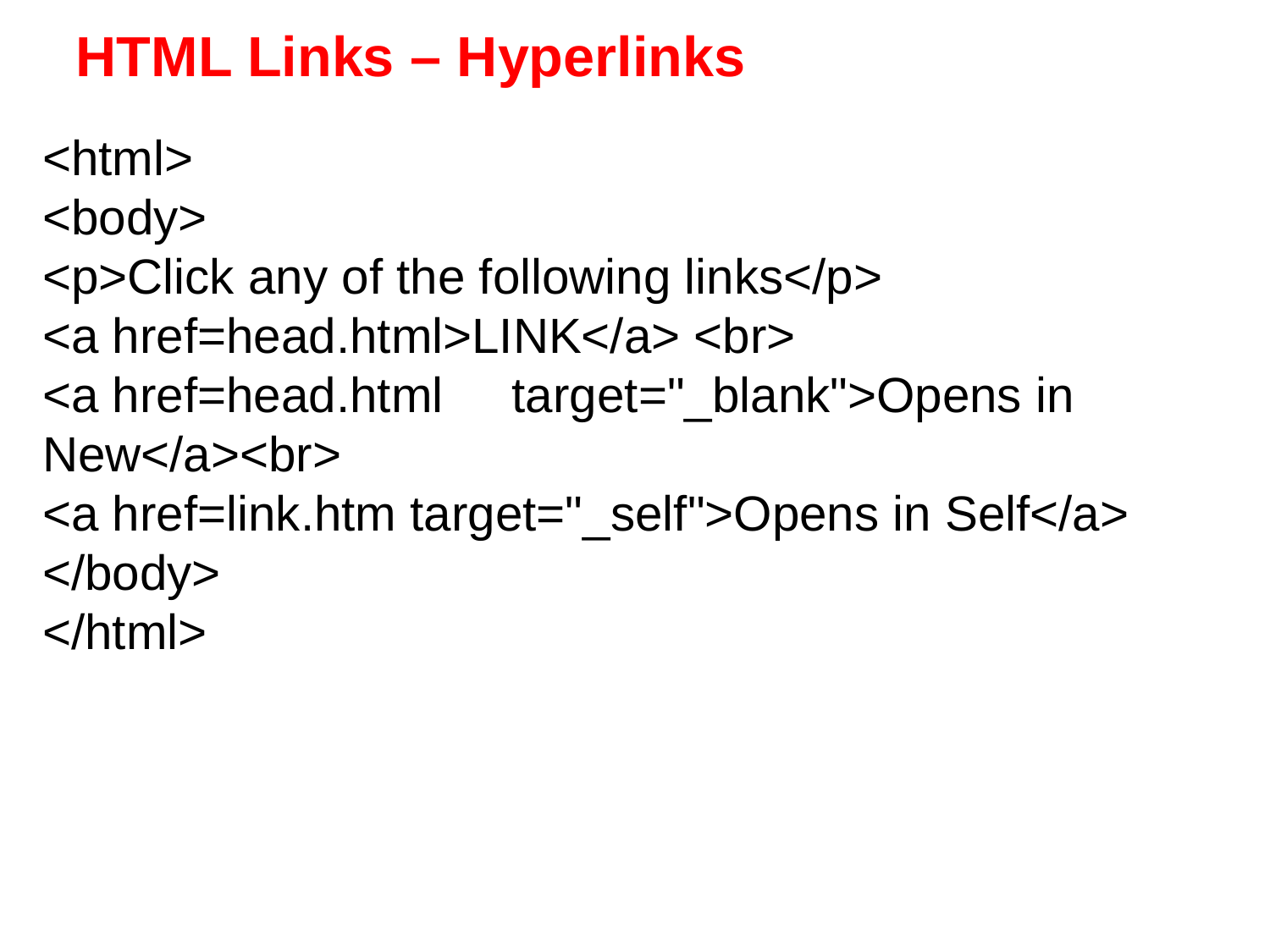

HTML Links – Hyperlinks

<html>
<body>
<p>Click any of the following links</p>
<a href=head.html>LINK</a> <br>
<a href=head.html     target="_blank">Opens in New</a><br>
<a href=link.htm target="_self">Opens in Self</a>
</body>
</html>